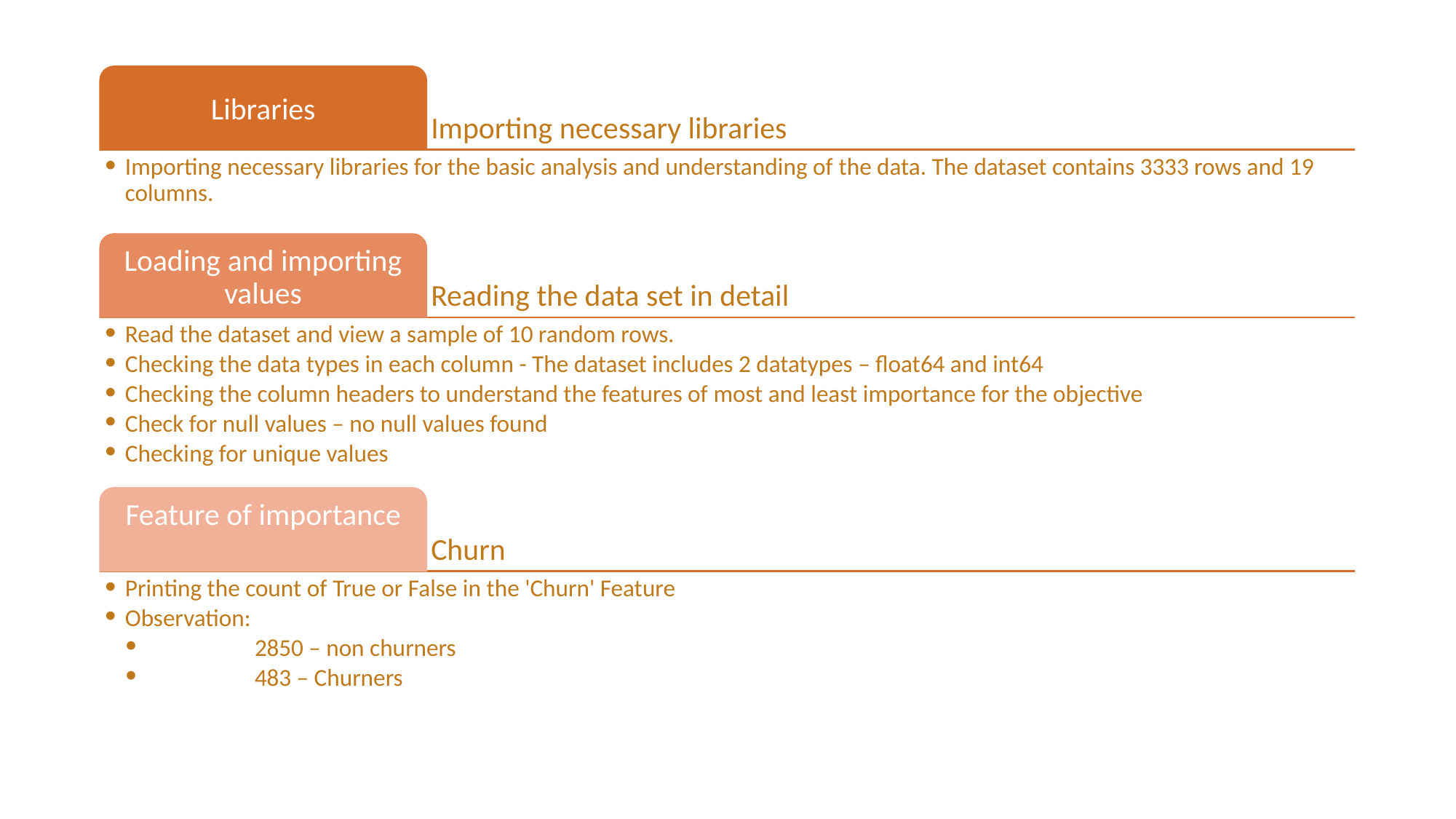

Importing necessary libraries
Libraries

Importing necessary libraries for the basic analysis and understanding of the data. The dataset contains 3333 rows and 19 columns.

Reading the data set in detail
Loading and importing values

Read the dataset and view a sample of 10 random rows.
Checking the data types in each column - The dataset includes 2 datatypes – float64 and int64
Checking the column headers to understand the features of most and least importance for the objective
Check for null values – no null values found
Checking for unique values

Churn
Feature of importance

Printing the count of True or False in the 'Churn' Feature
Observation:
	2850 – non churners
 	483 – Churners